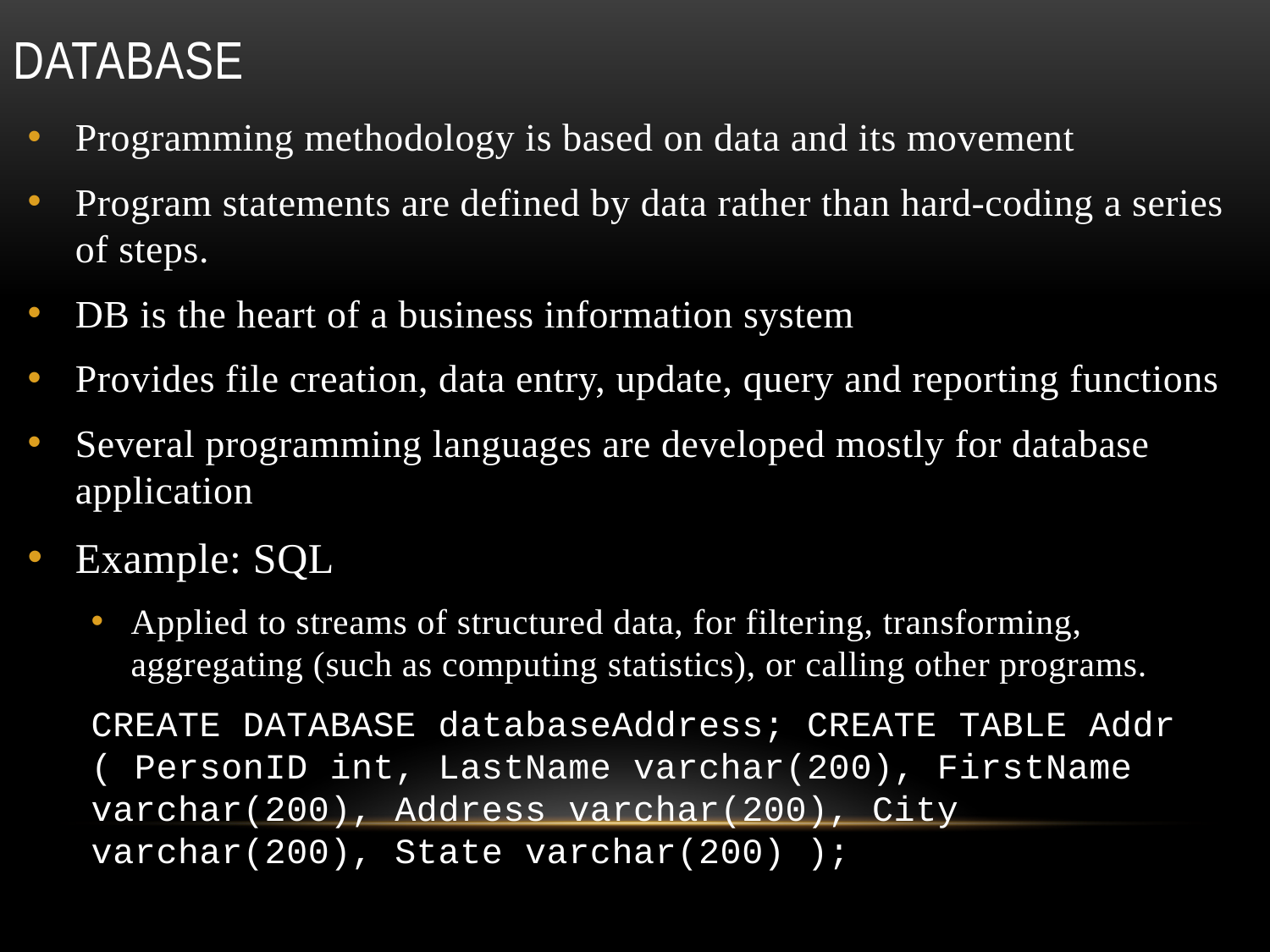

# database
Programming methodology is based on data and its movement
Program statements are defined by data rather than hard-coding a series of steps.
DB is the heart of a business information system
Provides file creation, data entry, update, query and reporting functions
Several programming languages are developed mostly for database application
Example: SQL
Applied to streams of structured data, for filtering, transforming, aggregating (such as computing statistics), or calling other programs.
CREATE DATABASE databaseAddress; CREATE TABLE Addr ( PersonID int, LastName varchar(200), FirstName varchar(200), Address varchar(200), City varchar(200), State varchar(200) );